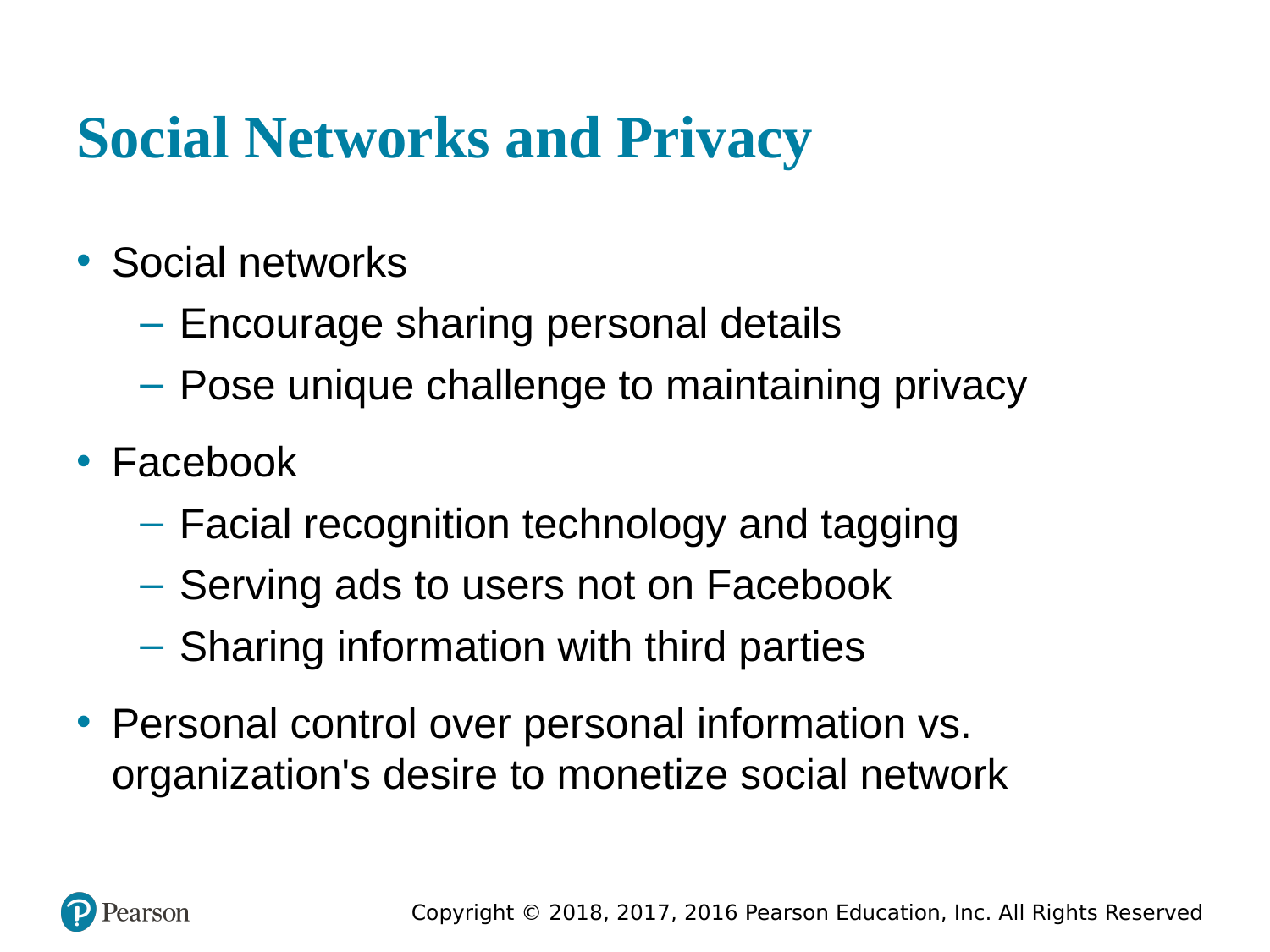

# Social Networks and Privacy
Social networks
Encourage sharing personal details
Pose unique challenge to maintaining privacy
Facebook
Facial recognition technology and tagging
Serving ads to users not on Facebook
Sharing information with third parties
Personal control over personal information vs. organization's desire to monetize social network